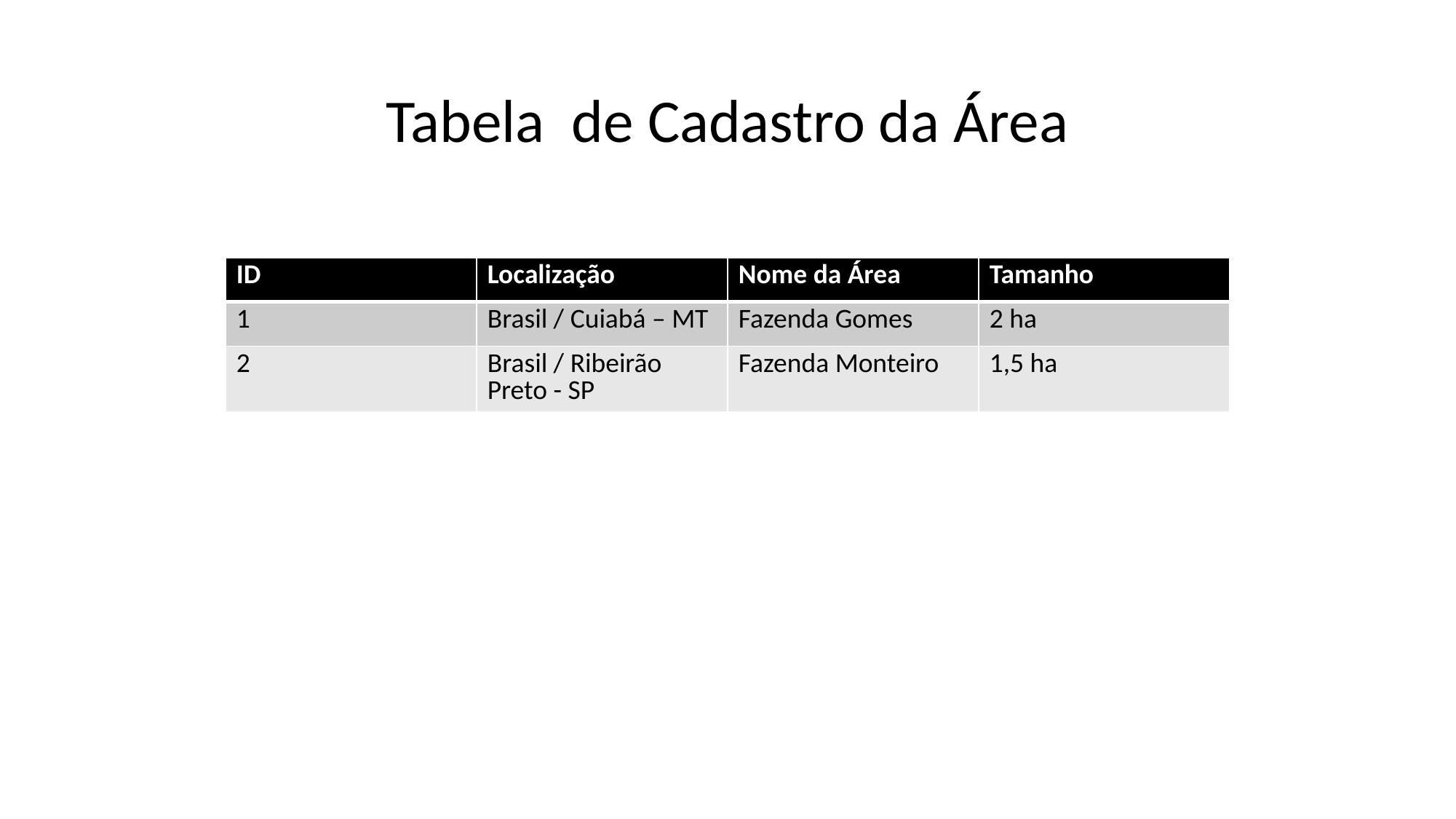

# Tabela  de Cadastro da Área
| ID | Localização | Nome da Área | Tamanho |
| --- | --- | --- | --- |
| 1 | Brasil / Cuiabá – MT | Fazenda Gomes | 2 ha |
| 2 | Brasil / Ribeirão Preto - SP | Fazenda Monteiro | 1,5 ha |